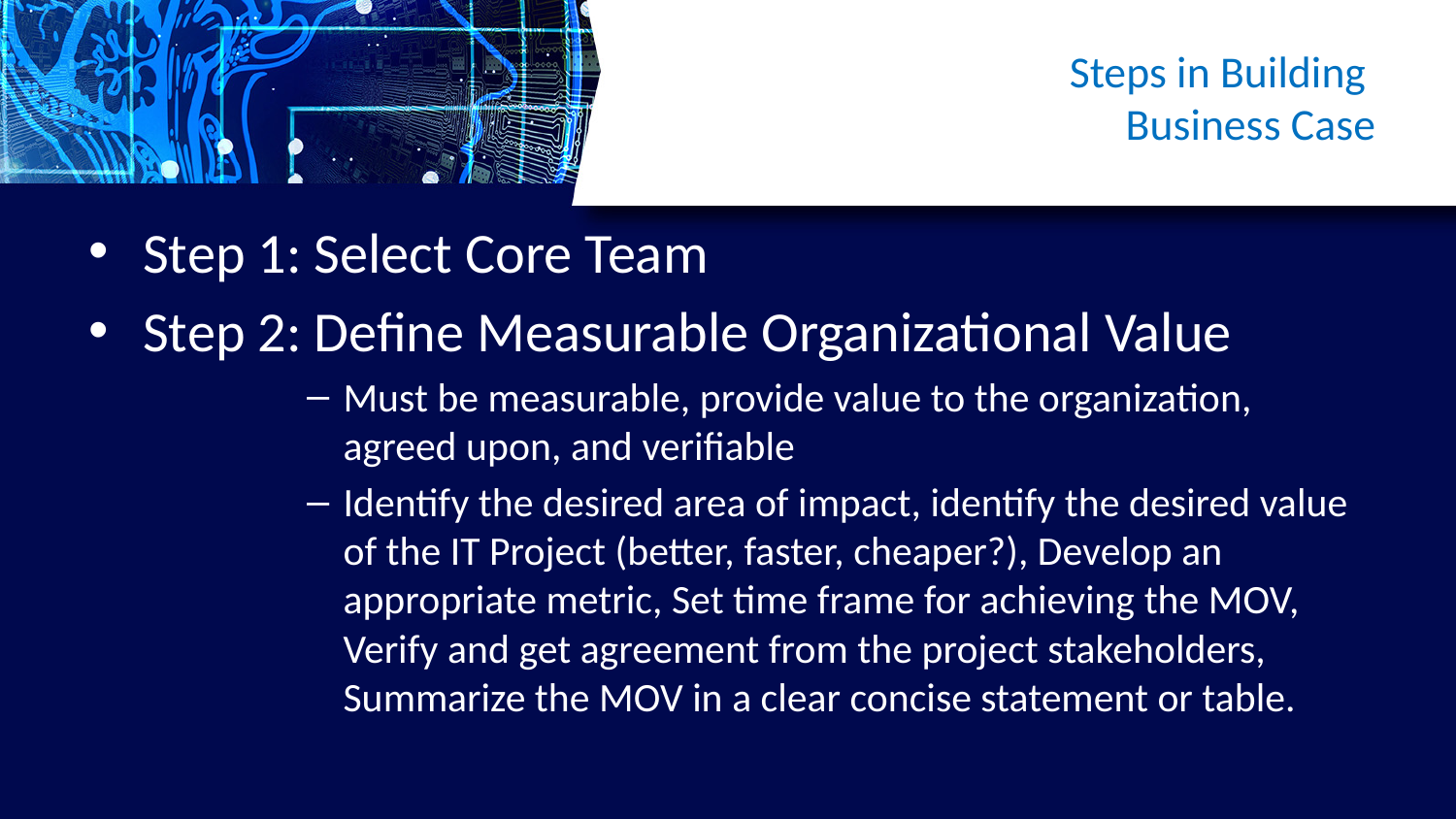

# Steps in Building Business Case
Step 1: Select Core Team
Step 2: Define Measurable Organizational Value
Must be measurable, provide value to the organization, agreed upon, and verifiable
Identify the desired area of impact, identify the desired value of the IT Project (better, faster, cheaper?), Develop an appropriate metric, Set time frame for achieving the MOV, Verify and get agreement from the project stakeholders, Summarize the MOV in a clear concise statement or table.